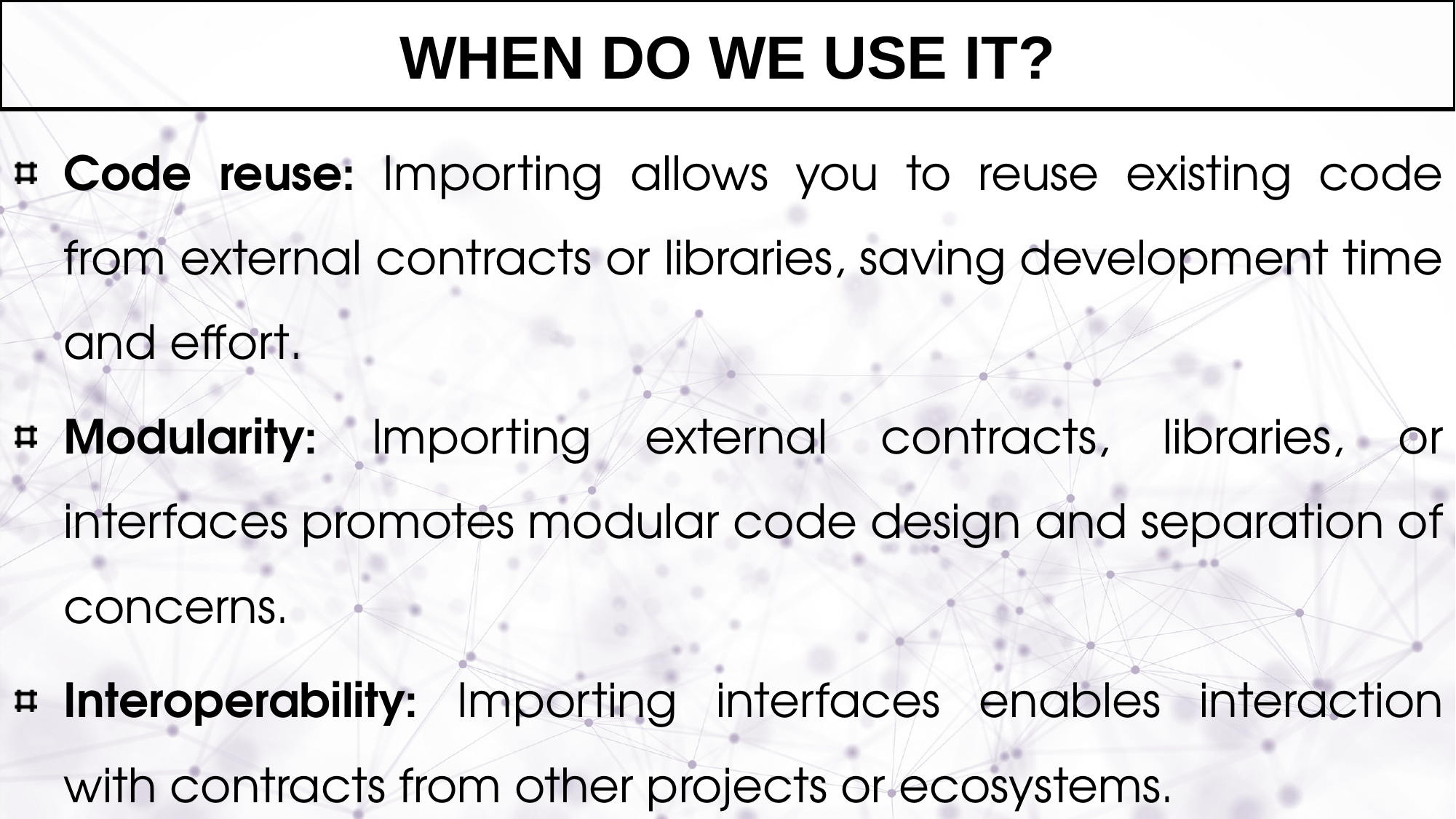

# When do we use it?
Code reuse: Importing allows you to reuse existing code from external contracts or libraries, saving development time and effort.
Modularity: Importing external contracts, libraries, or interfaces promotes modular code design and separation of concerns.
Interoperability: Importing interfaces enables interaction with contracts from other projects or ecosystems.